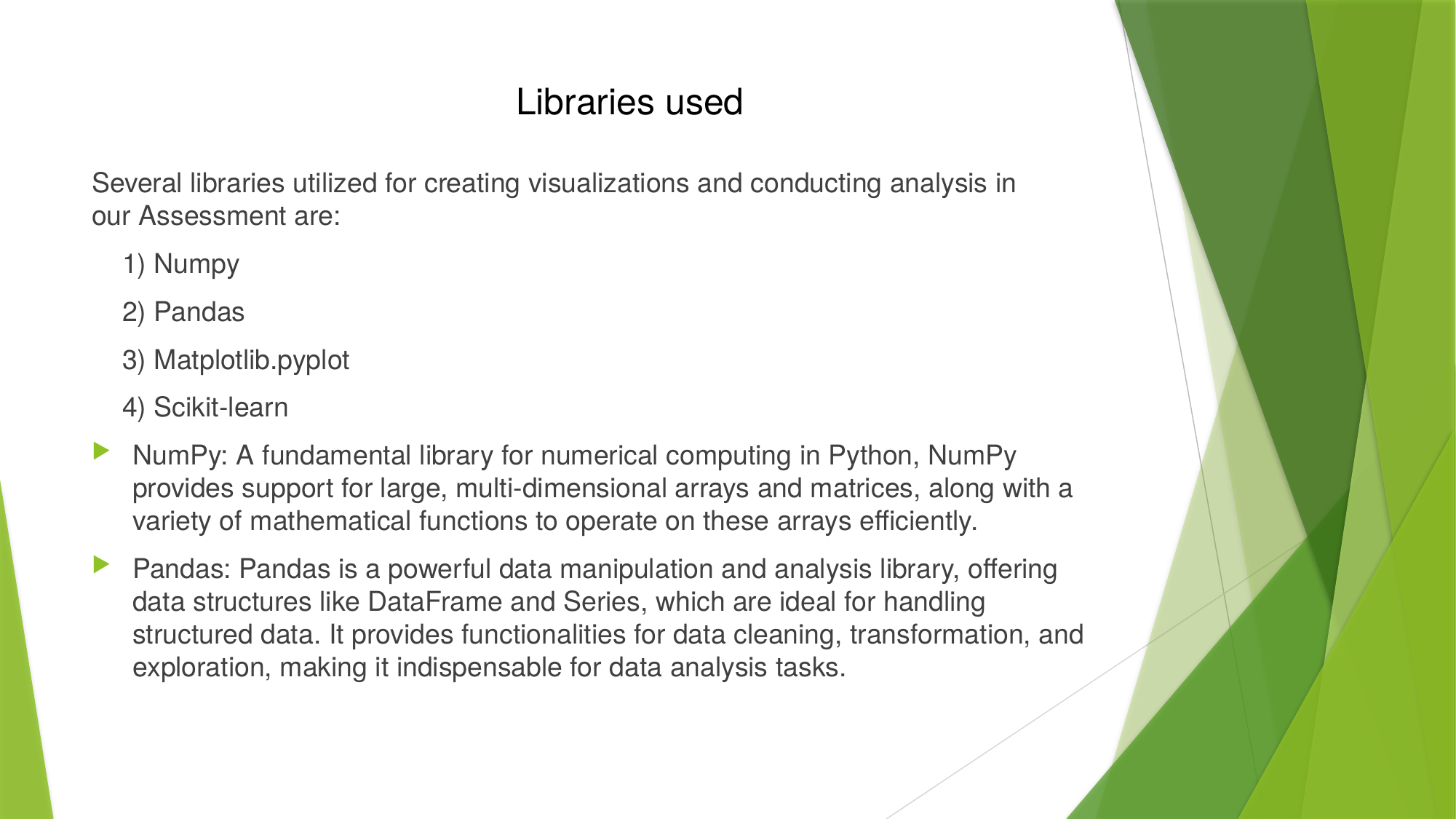

# Libraries used
Several libraries utilized for creating visualizations and conducting analysis in           our Assessment are:
    1) Numpy
    2) Pandas
    3) Matplotlib.pyplot
    4) Scikit-learn
NumPy: A fundamental library for numerical computing in Python, NumPy provides support for large, multi-dimensional arrays and matrices, along with a variety of mathematical functions to operate on these arrays efficiently.
Pandas: Pandas is a powerful data manipulation and analysis library, offering data structures like DataFrame and Series, which are ideal for handling structured data. It provides functionalities for data cleaning, transformation, and exploration, making it indispensable for data analysis tasks.